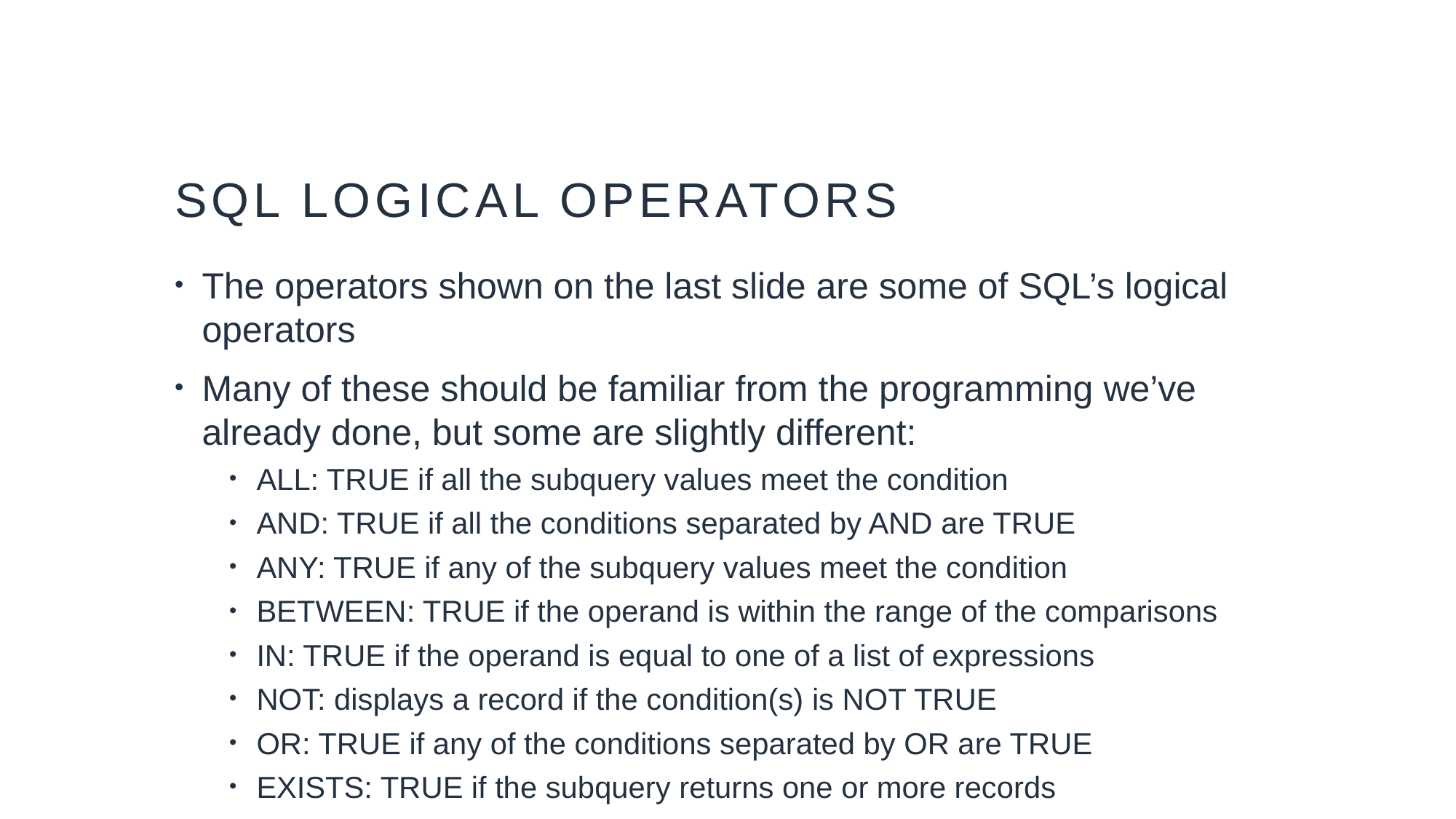

# SQL LOGICAL OPERATORS
The operators shown on the last slide are some of SQL’s logical operators
Many of these should be familiar from the programming we’ve already done, but some are slightly different:
ALL: TRUE if all the subquery values meet the condition
AND: TRUE if all the conditions separated by AND are TRUE
ANY: TRUE if any of the subquery values meet the condition
BETWEEN: TRUE if the operand is within the range of the comparisons
IN: TRUE if the operand is equal to one of a list of expressions
NOT: displays a record if the condition(s) is NOT TRUE
OR: TRUE if any of the conditions separated by OR are TRUE
EXISTS: TRUE if the subquery returns one or more records
LIKE: TRUE if the operand matches a pattern